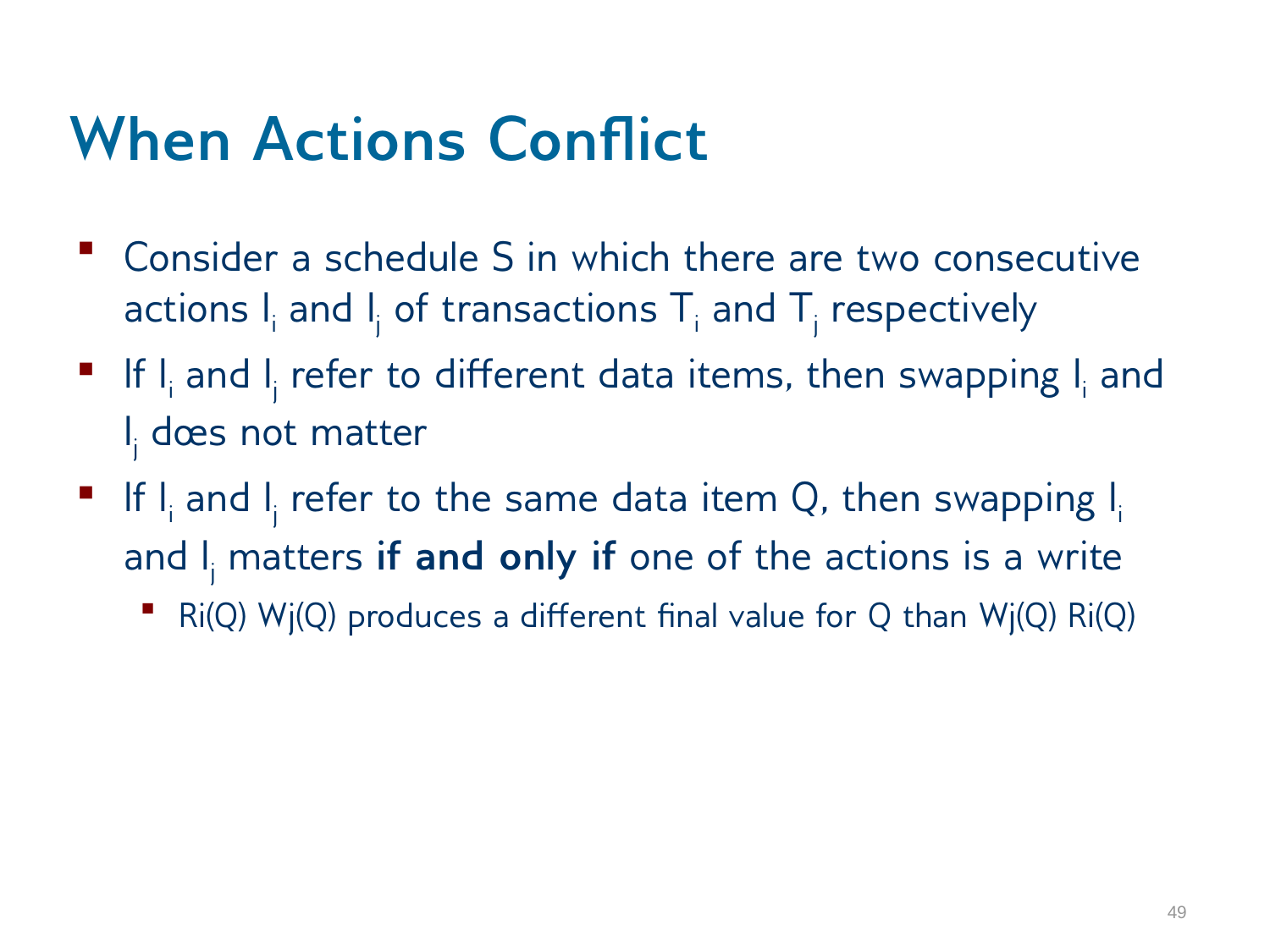

# When Actions Conflict
Consider a schedule S in which there are two consecutive actions Ii and Ij of transactions Ti and Tj respectively
If Ii and Ij refer to different data items, then swapping Ii and Ij does not matter
If Ii and Ij refer to the same data item Q, then swapping Ii and Ij matters if and only if one of the actions is a write
Ri(Q) Wj(Q) produces a different final value for Q than Wj(Q) Ri(Q)
49